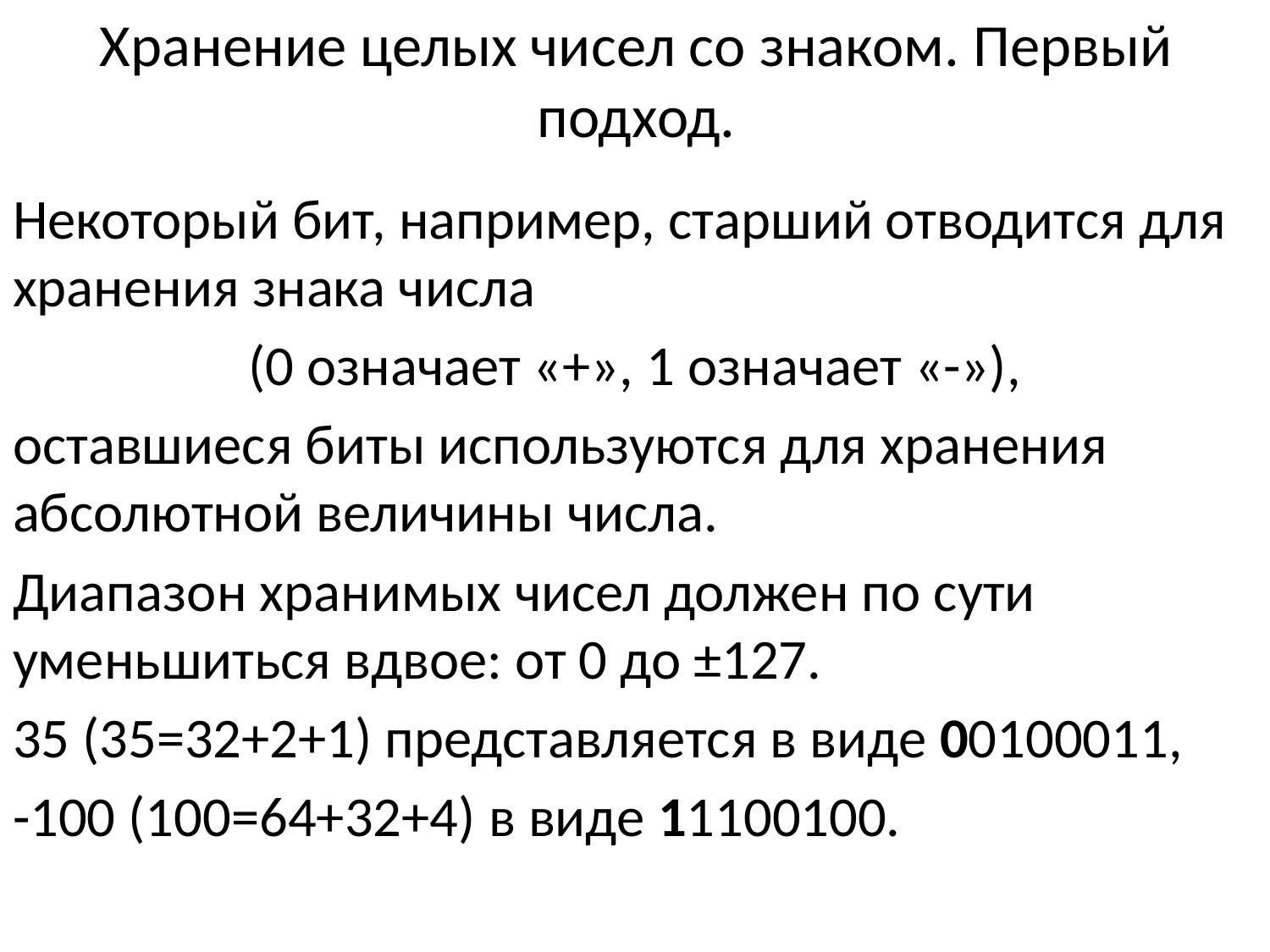

# Хранение целых чисел со знаком. Первый подход.
Некоторый бит, например, старший отводится для хранения знака числа
(0 означает «+», 1 означает «-»),
оставшиеся биты используются для хранения абсолютной величины числа.
Диапазон хранимых чисел должен по сути уменьшиться вдвое: от 0 до ±127.
35 (35=32+2+1) представляется в виде 00100011,
-100 (100=64+32+4) в виде 11100100.